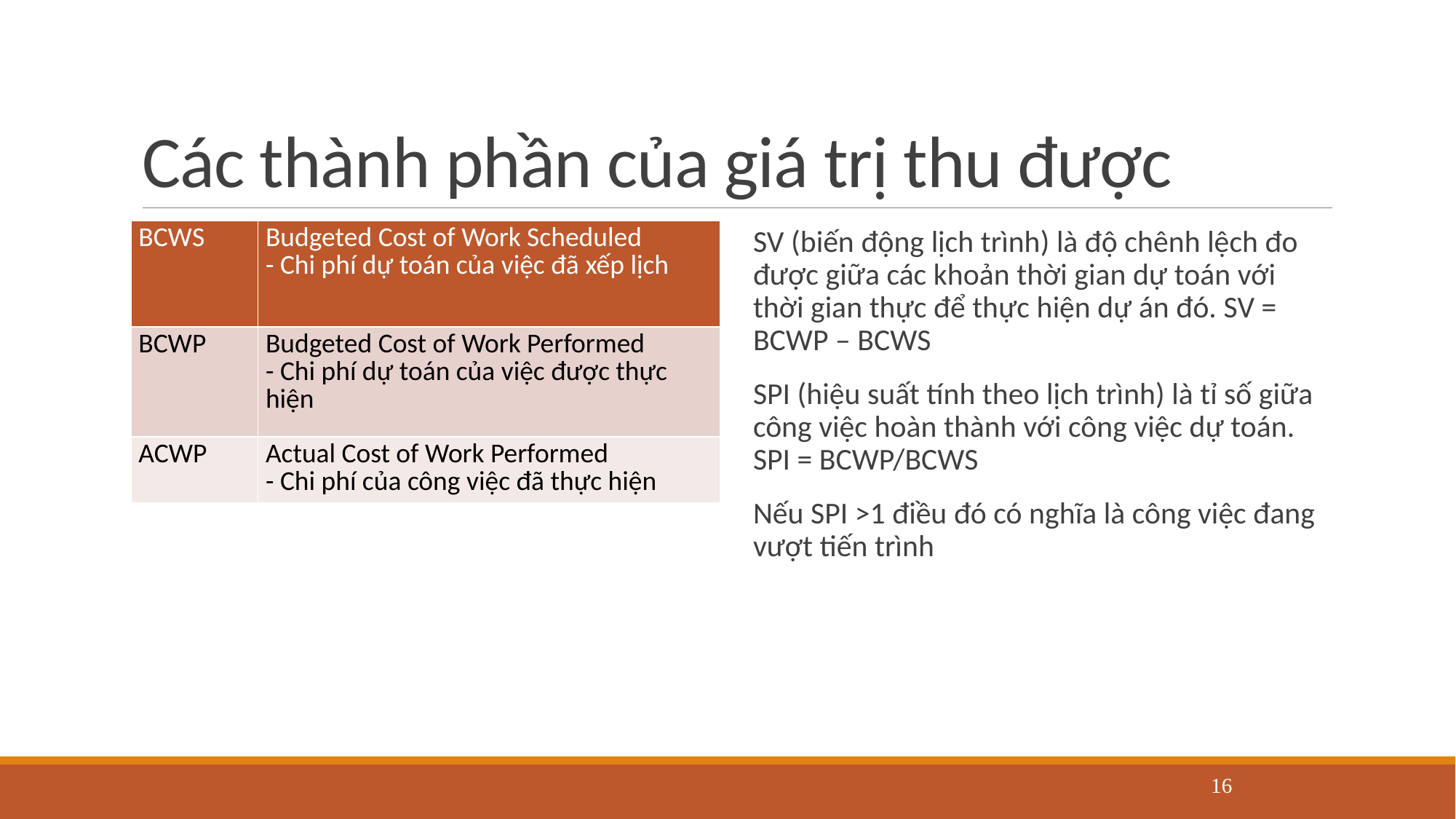

# Các thành phần của giá trị thu được
SV (biến động lịch trình) là độ chênh lệch đo được giữa các khoản thời gian dự toán với thời gian thực để thực hiện dự án đó. SV = BCWP – BCWS
SPI (hiệu suất tính theo lịch trình) là tỉ số giữa công việc hoàn thành với công việc dự toán. SPI = BCWP/BCWS
Nếu SPI >1 điều đó có nghĩa là công việc đang vượt tiến trình
| BCWS | Budgeted Cost of Work Scheduled - Chi phí dự toán của việc đã xếp lịch |
| --- | --- |
| BCWP | Budgeted Cost of Work Performed - Chi phí dự toán của việc được thực hiện |
| ACWP | Actual Cost of Work Performed - Chi phí của công việc đã thực hiện |
16